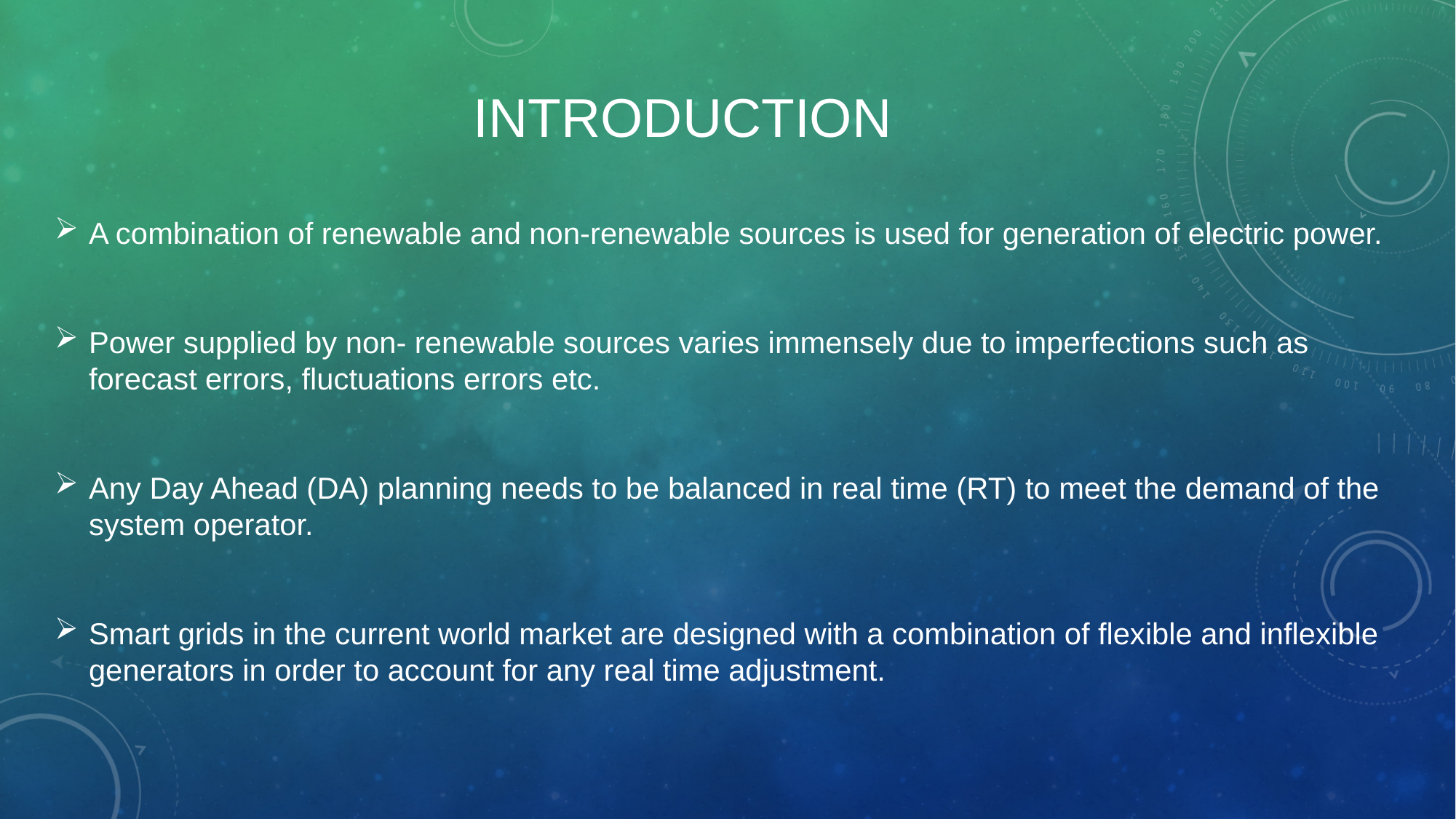

# Introduction
A combination of renewable and non-renewable sources is used for generation of electric power.

Power supplied by non- renewable sources varies immensely due to imperfections such as forecast errors, fluctuations errors etc.

Any Day Ahead (DA) planning needs to be balanced in real time (RT) to meet the demand of the system operator.

Smart grids in the current world market are designed with a combination of flexible and inflexible generators in order to account for any real time adjustment.